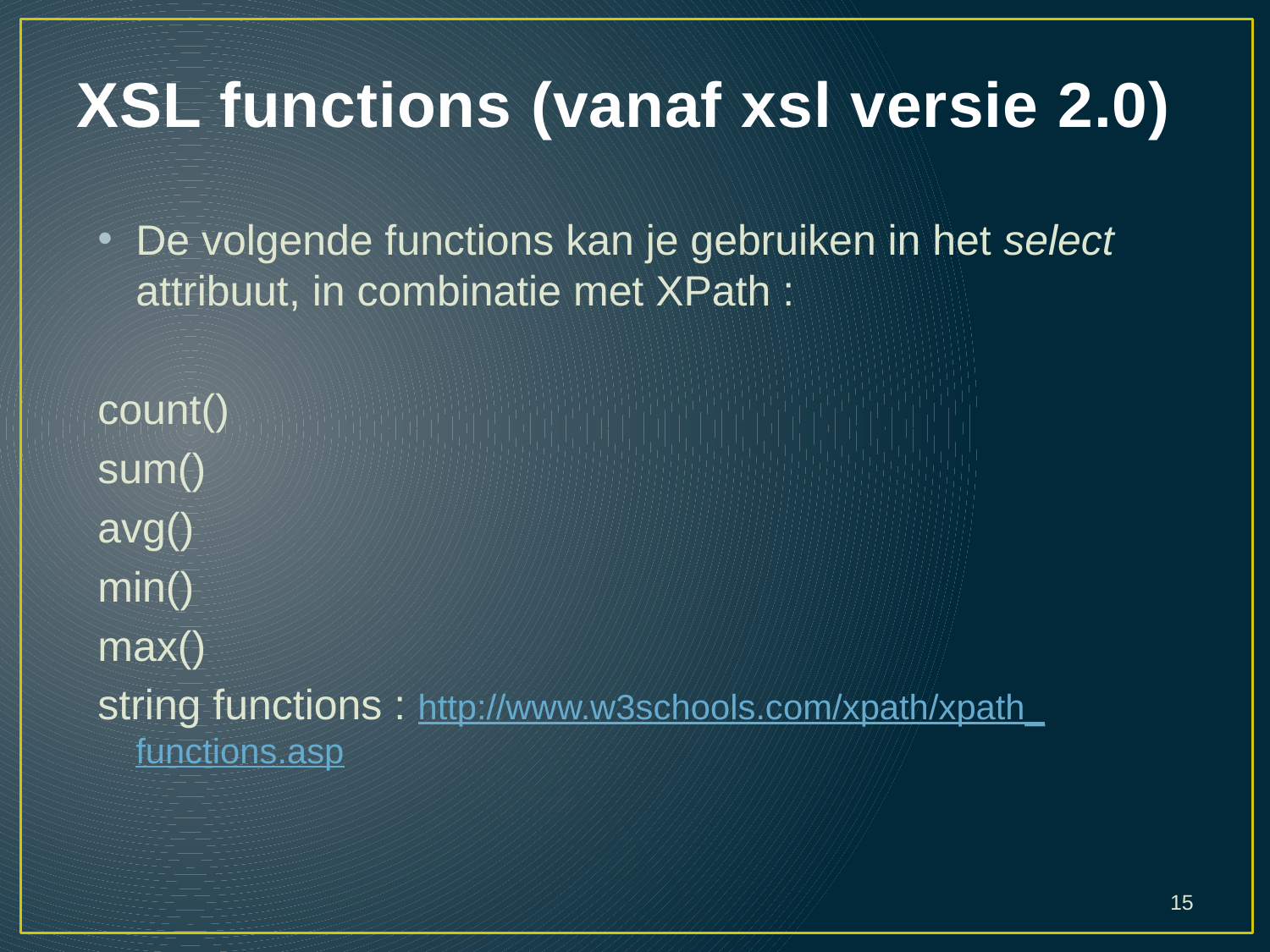

# XSL functions (vanaf xsl versie 2.0)
De volgende functions kan je gebruiken in het select attribuut, in combinatie met XPath :

count()
sum()
avg()
min()
max()
string functions : http://www.w3schools.com/xpath/xpath_functions.asp

15